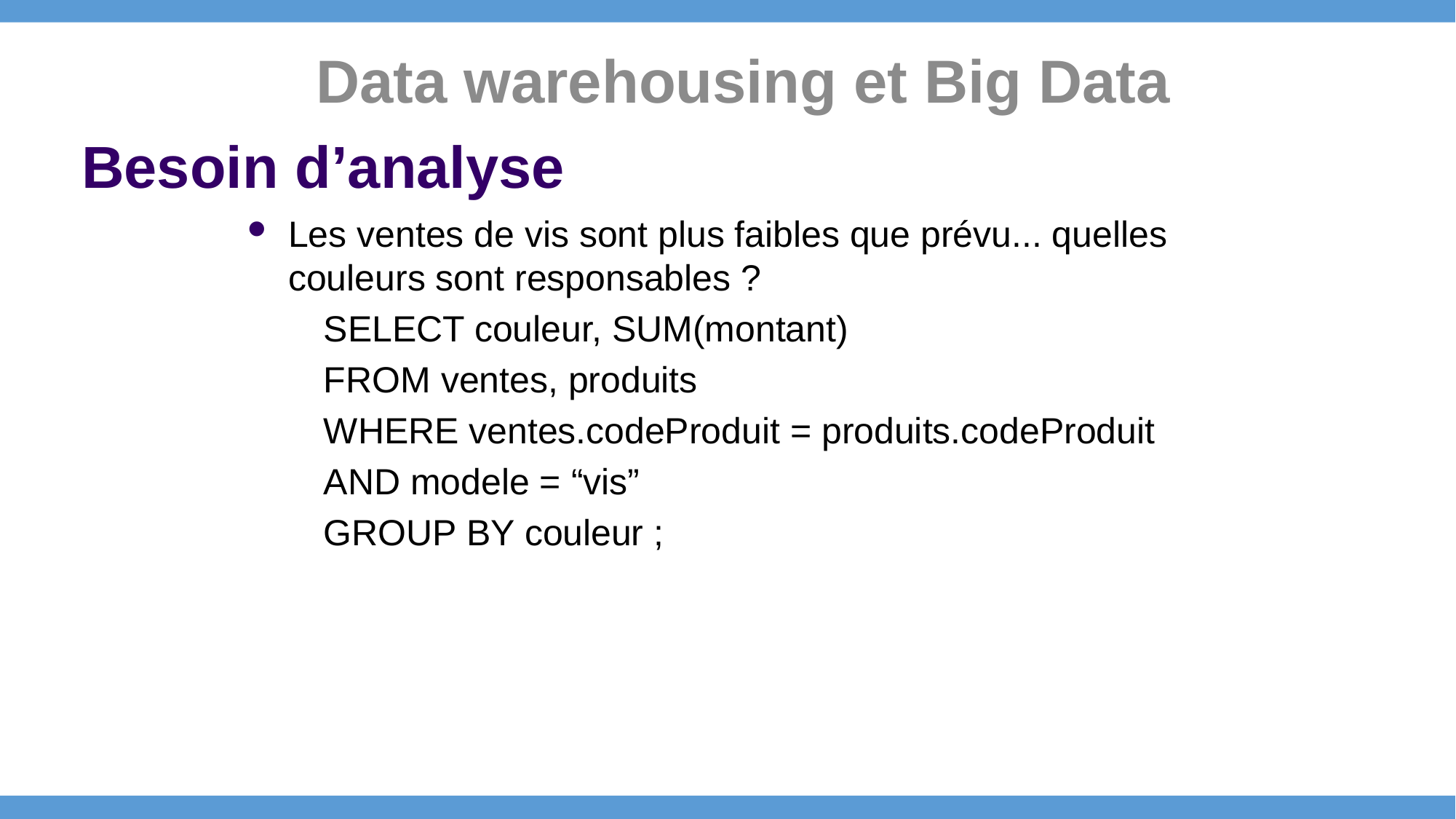

Data warehousing et Big Data
# Besoin d’analyse
Les ventes de vis sont plus faibles que prévu... quelles couleurs sont responsables ?
SELECT couleur, SUM(montant)
FROM ventes, produits
WHERE ventes.codeProduit = produits.codeProduit
AND modele = “vis”
GROUP BY couleur ;